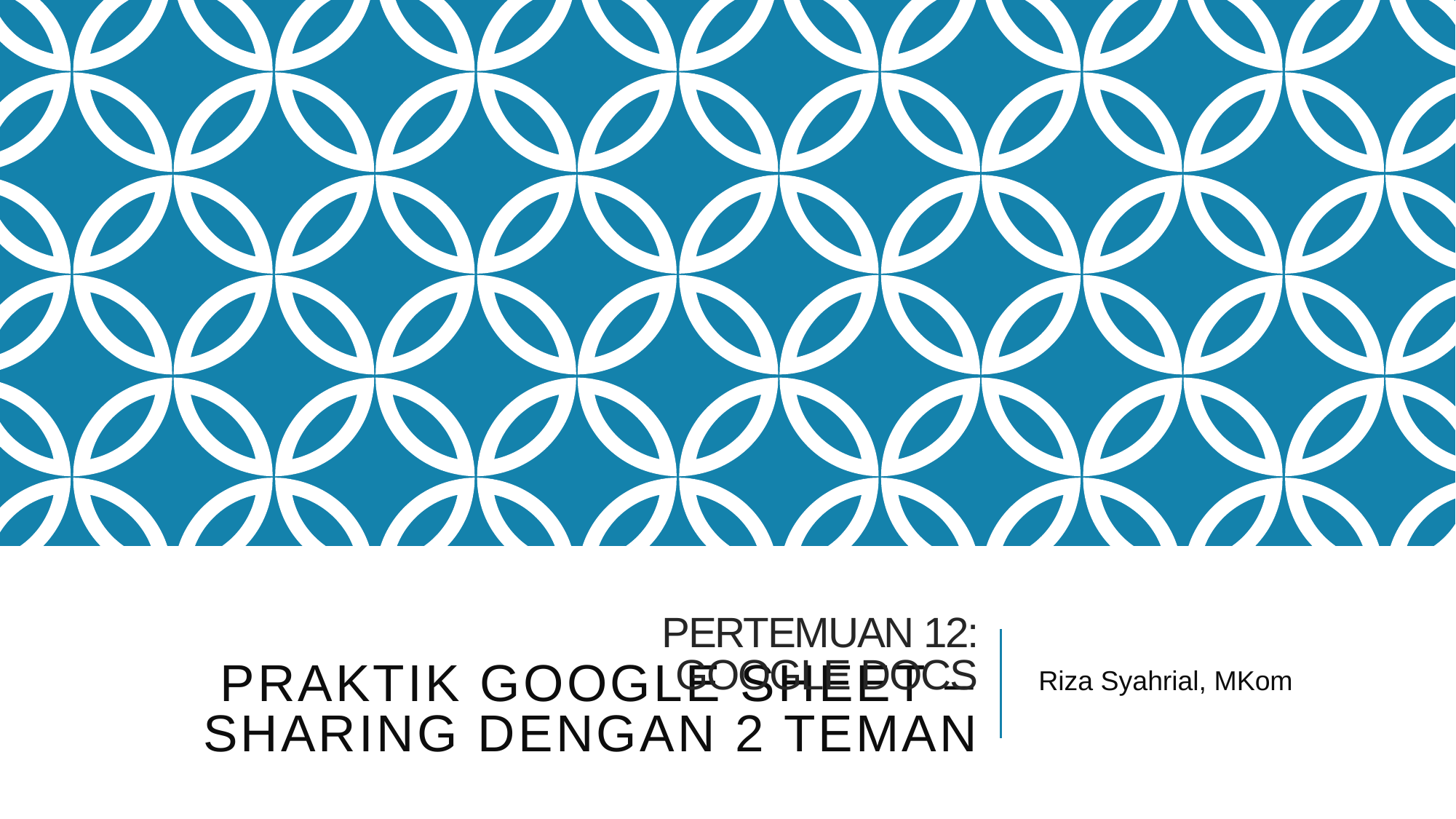

Riza Syahrial, MKom
Pertemuan 12: Google DoCS
# Praktik google Sheet –sharing dengan 2 teman